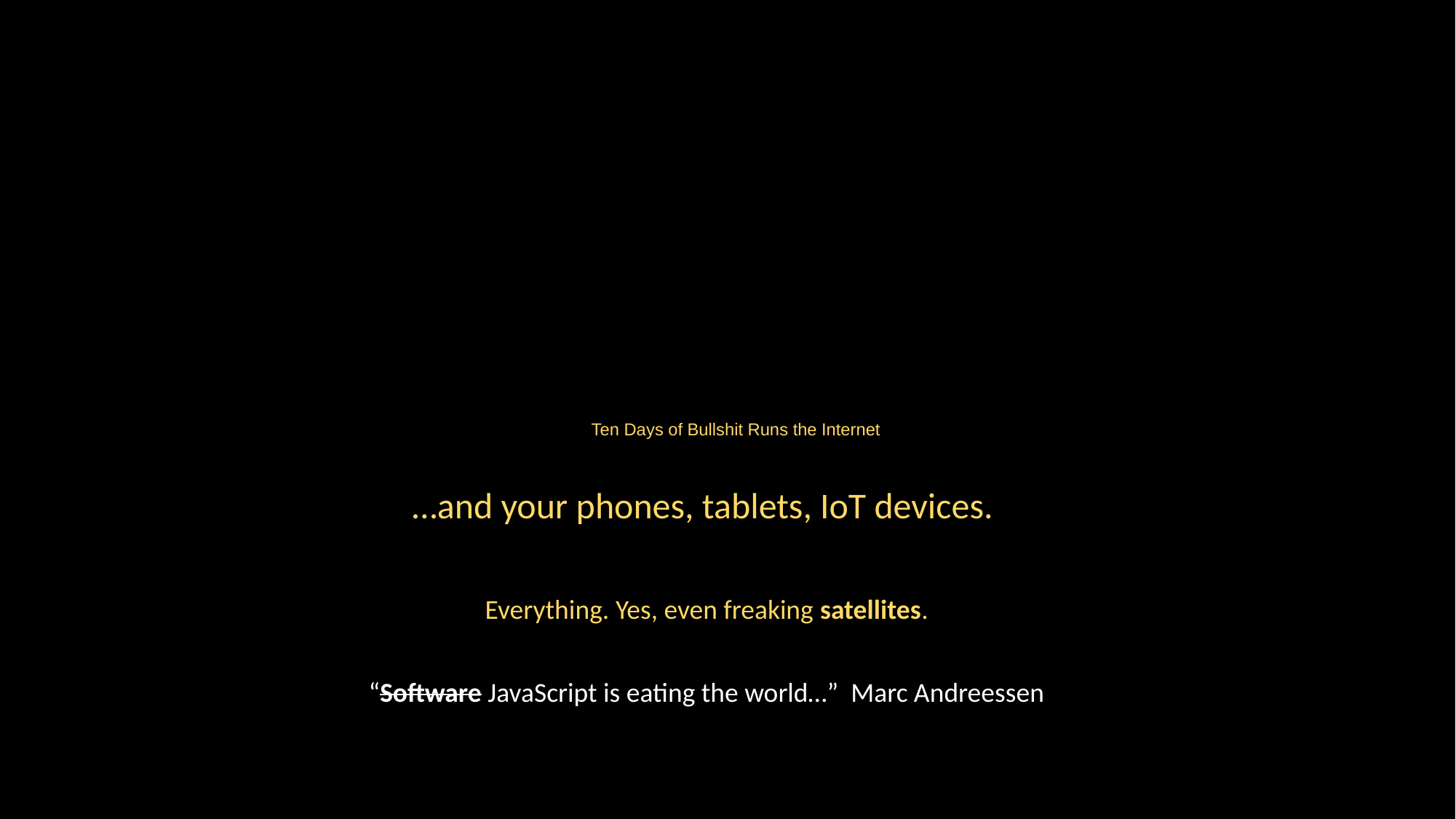

# Ten Days of Bullshit Runs the Internet
…and your phones, tablets, IoT devices.
Everything. Yes, even freaking satellites.
“Software JavaScript is eating the world…”  Marc Andreessen